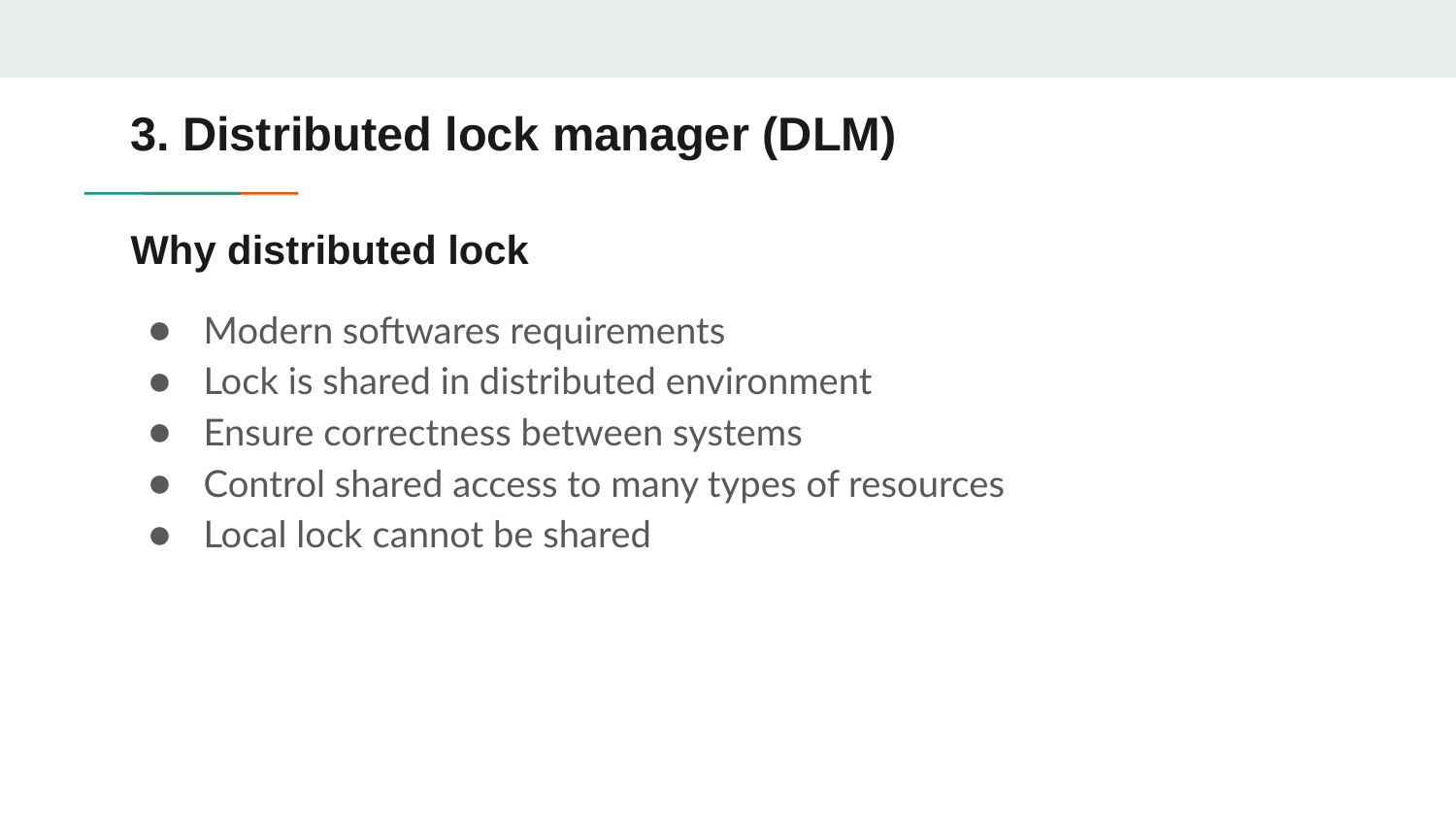

3. Distributed lock manager (DLM)
# Why distributed lock
Modern softwares requirements
Lock is shared in distributed environment
Ensure correctness between systems
Control shared access to many types of resources
Local lock cannot be shared